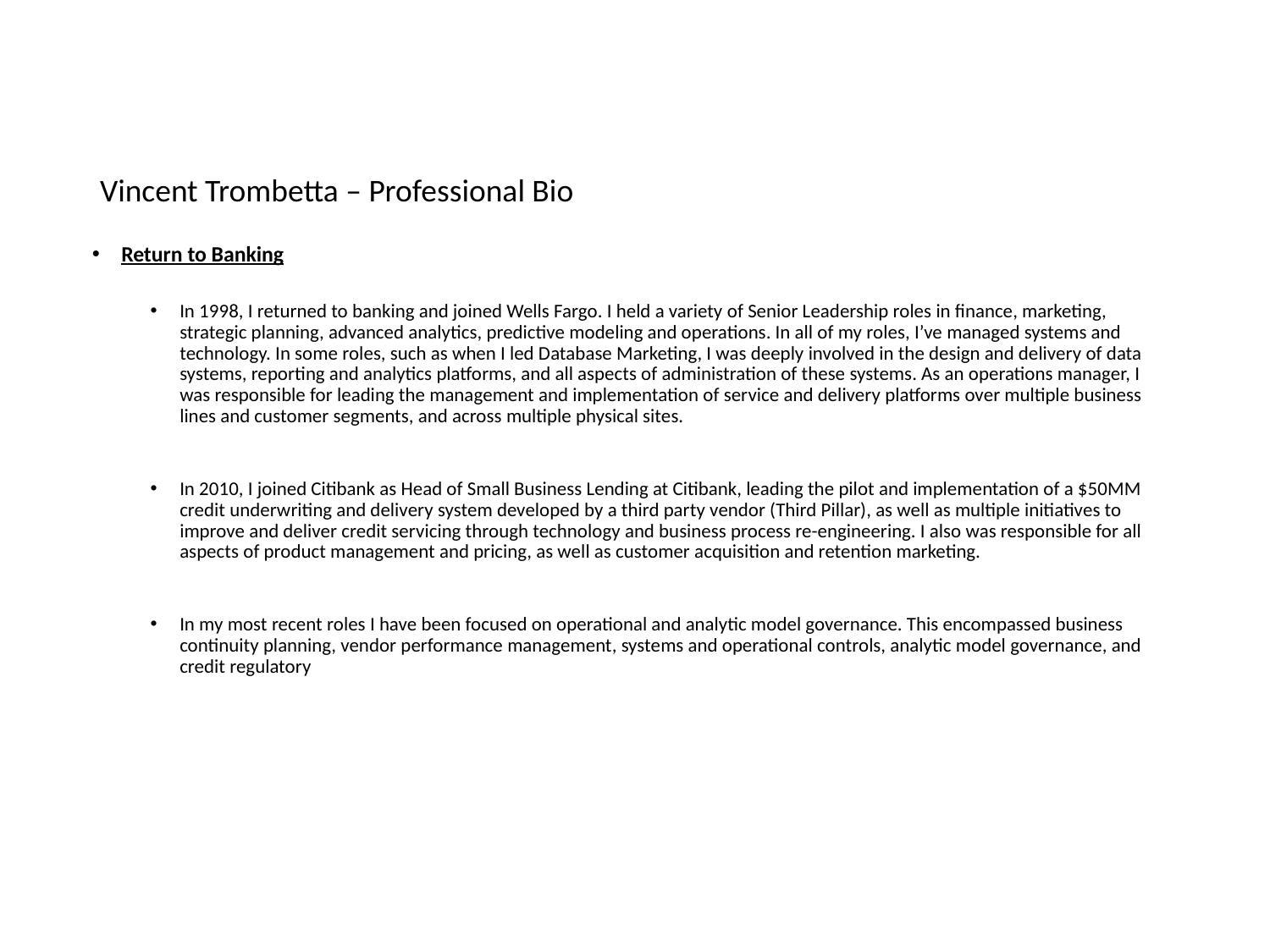

# Vincent Trombetta – Professional Bio
Return to Banking

In 1998, I returned to banking and joined Wells Fargo. I held a variety of Senior Leadership roles in finance, marketing, strategic planning, advanced analytics, predictive modeling and operations. In all of my roles, I’ve managed systems and technology. In some roles, such as when I led Database Marketing, I was deeply involved in the design and delivery of data systems, reporting and analytics platforms, and all aspects of administration of these systems. As an operations manager, I was responsible for leading the management and implementation of service and delivery platforms over multiple business lines and customer segments, and across multiple physical sites.

In 2010, I joined Citibank as Head of Small Business Lending at Citibank, leading the pilot and implementation of a $50MM credit underwriting and delivery system developed by a third party vendor (Third Pillar), as well as multiple initiatives to improve and deliver credit servicing through technology and business process re-engineering. I also was responsible for all aspects of product management and pricing, as well as customer acquisition and retention marketing.

In my most recent roles I have been focused on operational and analytic model governance. This encompassed business continuity planning, vendor performance management, systems and operational controls, analytic model governance, and credit regulatory